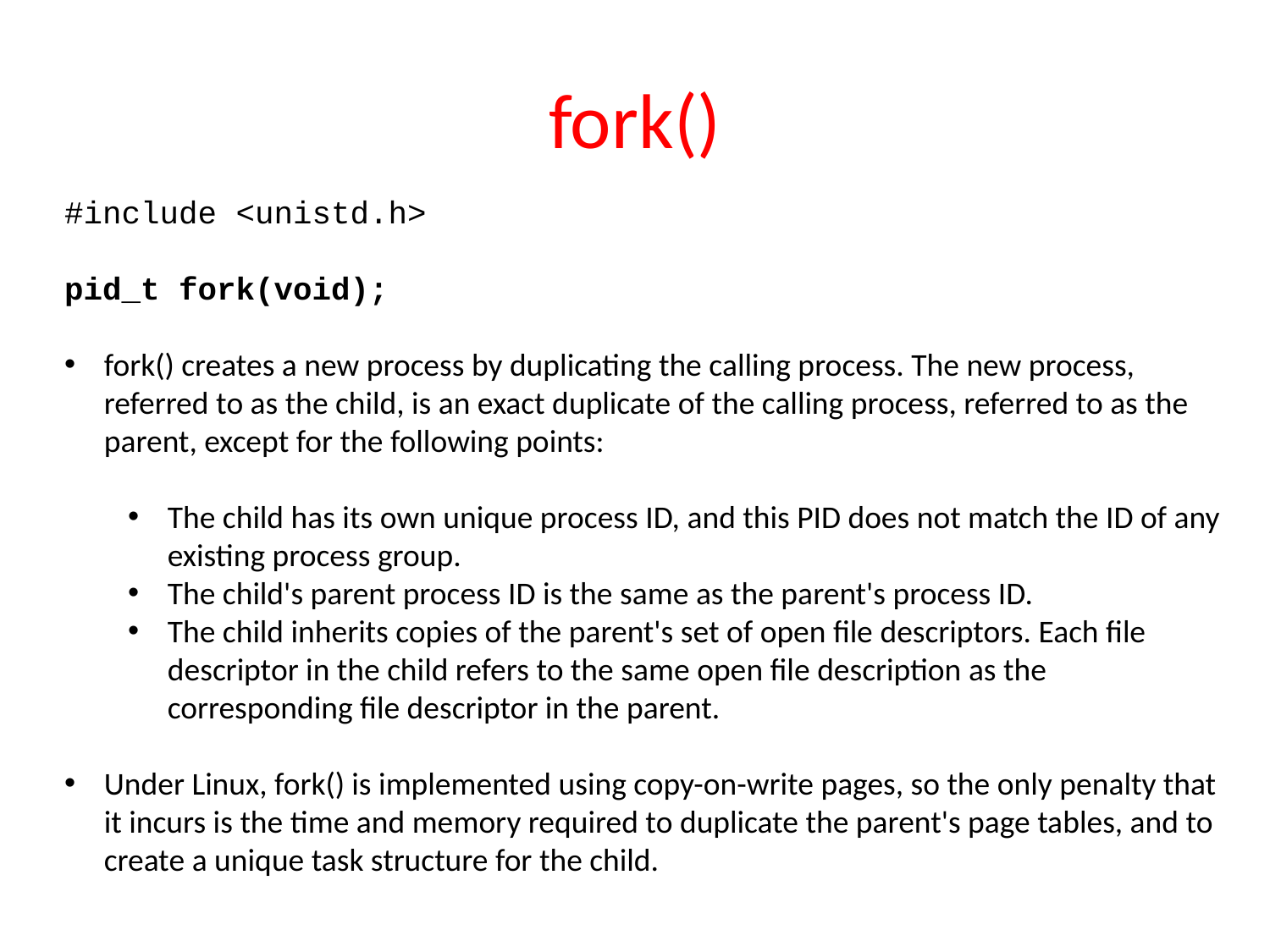

# fork()
#include <unistd.h>

pid_t fork(void);

fork() creates a new process by duplicating the calling process. The new process, referred to as the child, is an exact duplicate of the calling process, referred to as the parent, except for the following points:

The child has its own unique process ID, and this PID does not match the ID of any existing process group.
The child's parent process ID is the same as the parent's process ID.
The child inherits copies of the parent's set of open file descriptors. Each file descriptor in the child refers to the same open file description as the corresponding file descriptor in the parent.

Under Linux, fork() is implemented using copy-on-write pages, so the only penalty that it incurs is the time and memory required to duplicate the parent's page tables, and to create a unique task structure for the child.